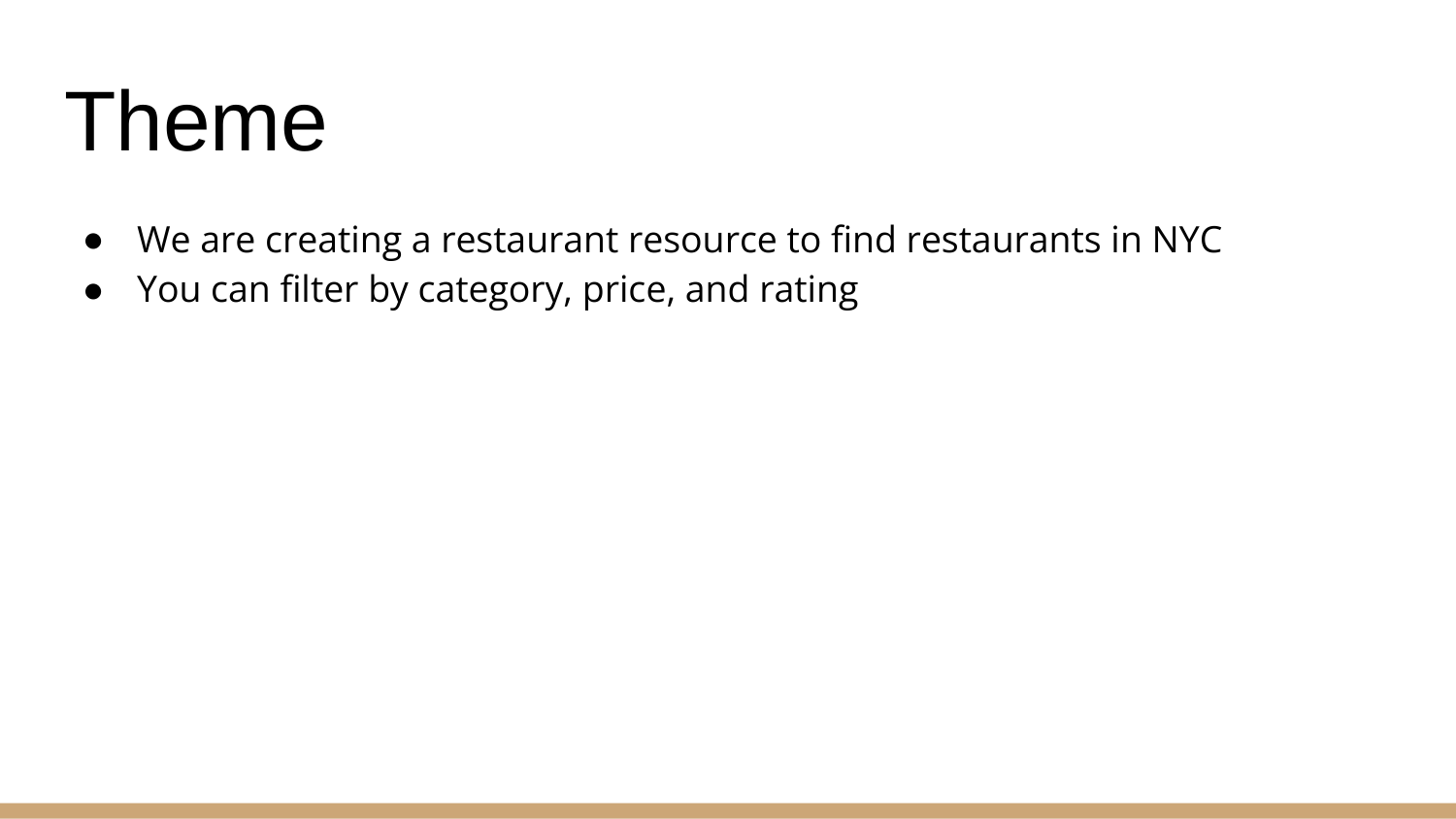

# Theme
We are creating a restaurant resource to find restaurants in NYC
You can filter by category, price, and rating